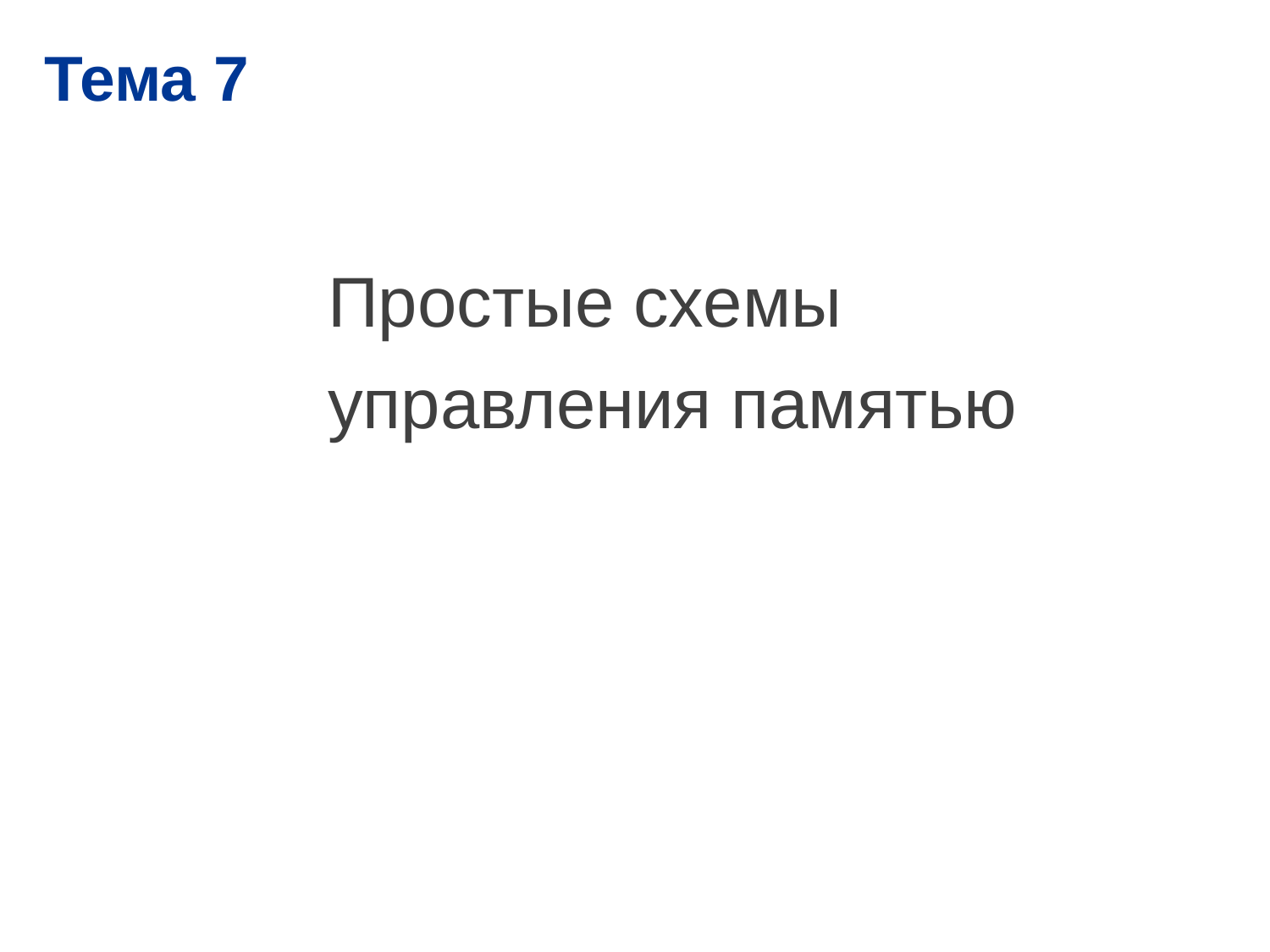

# Тема 7

Простые схемы управления памятью